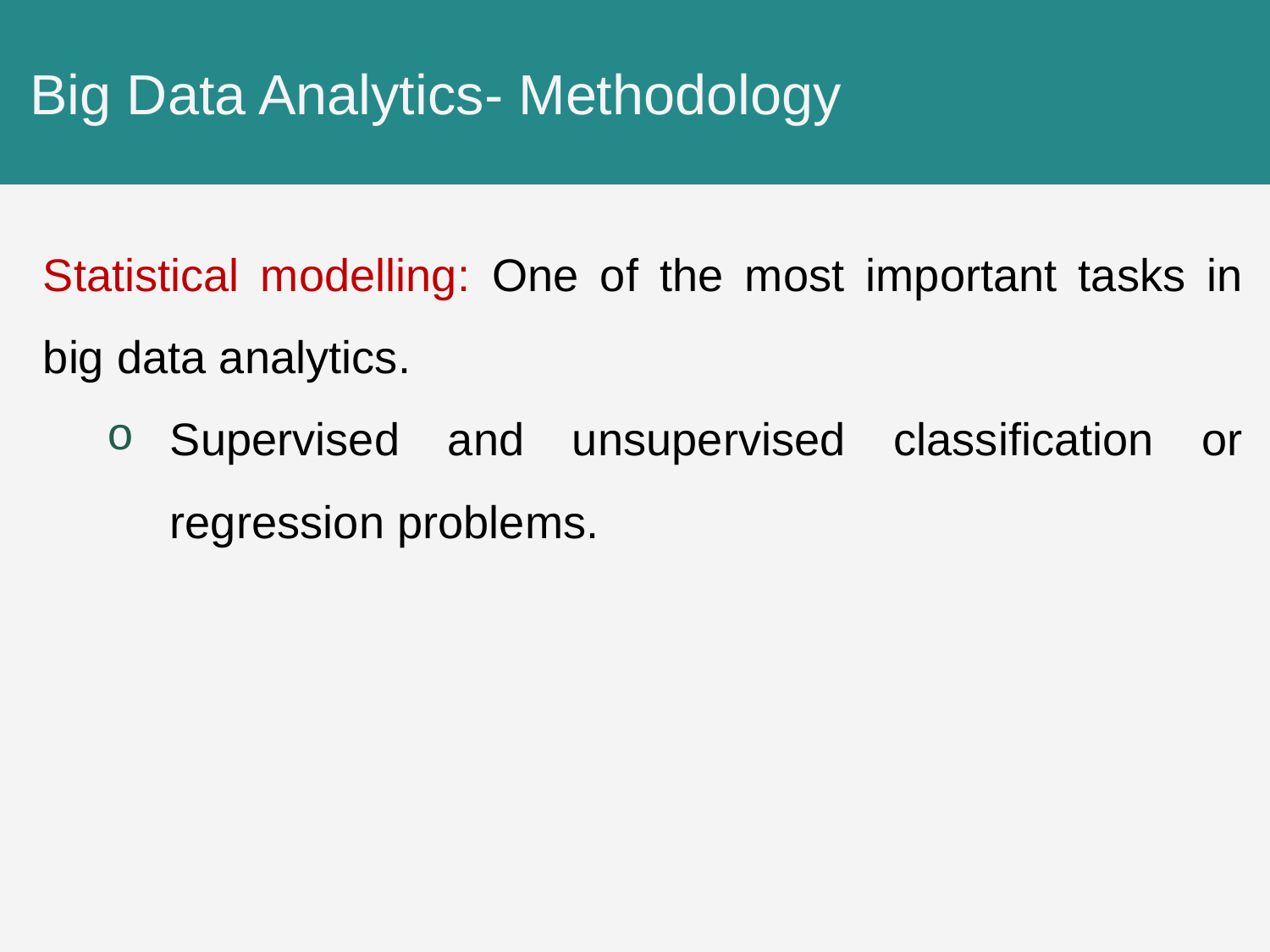

# Big Data Analytics- Methodology
Statistical modelling: One of the most important tasks in big data analytics.
Supervised and unsupervised classification or regression problems.